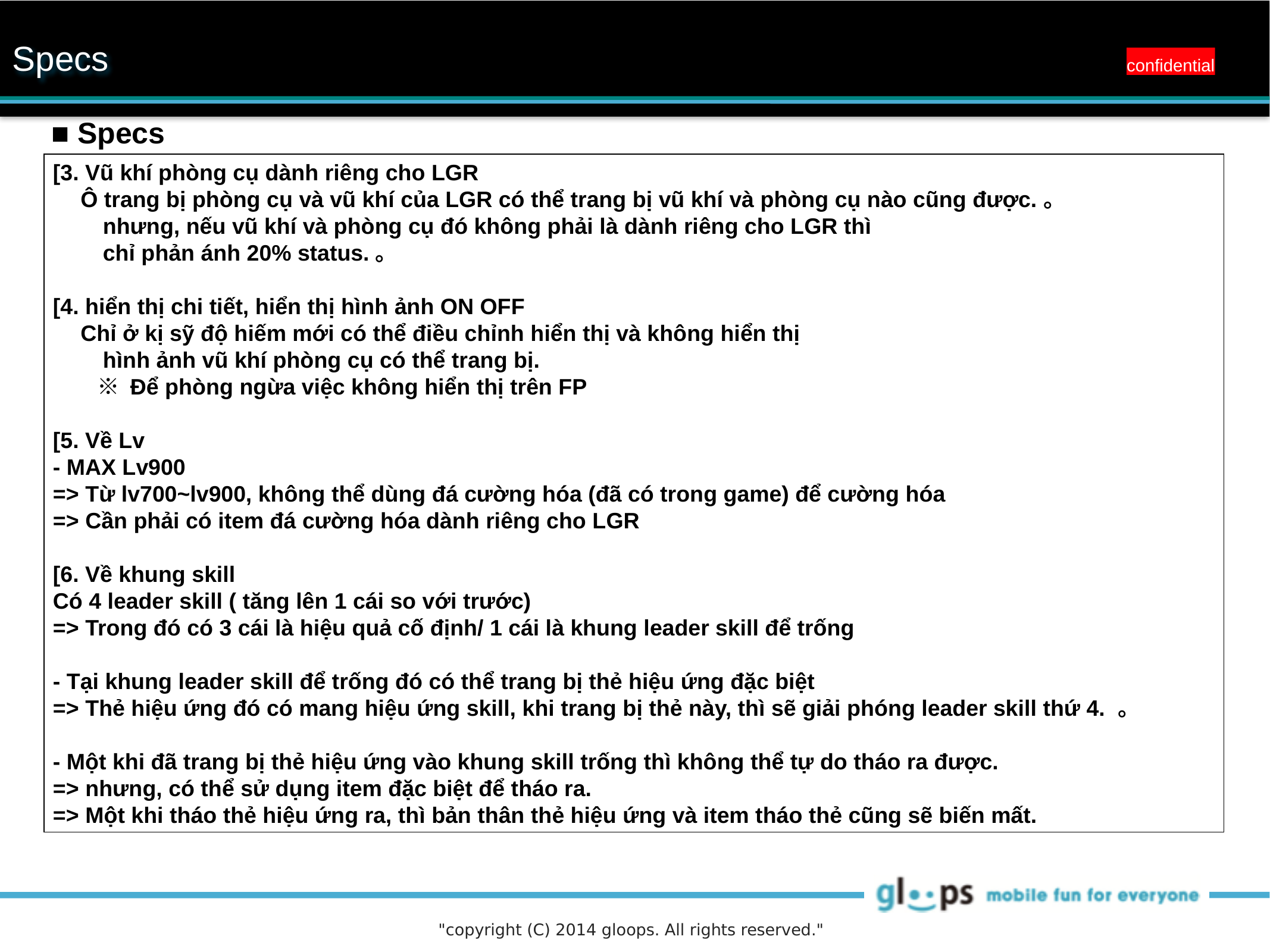

Specs
confidential
■ Specs
[3. Vũ khí phòng cụ dành riêng cho LGR
　Ô trang bị phòng cụ và vũ khí của LGR có thể trang bị vũ khí và phòng cụ nào cũng được.。
　　nhưng, nếu vũ khí và phòng cụ đó không phải là dành riêng cho LGR thì
　　chỉ phản ánh 20% status.。

[4. hiển thị chi tiết, hiển thị hình ảnh ON OFF
　Chỉ ở kị sỹ độ hiếm mới có thể điều chỉnh hiển thị và không hiển thị
　　hình ảnh vũ khí phòng cụ có thể trang bị.
　　※ Để phòng ngừa việc không hiển thị trên FP

[5. Về Lv
- MAX Lv900
=> Từ lv700~lv900, không thể dùng đá cường hóa (đã có trong game) để cường hóa
=> Cần phải có item đá cường hóa dành riêng cho LGR

[6. Về khung skill
Có 4 leader skill ( tăng lên 1 cái so với trước)
=> Trong đó có 3 cái là hiệu quả cố định/ 1 cái là khung leader skill để trống

- Tại khung leader skill để trống đó có thể trang bị thẻ hiệu ứng đặc biệt
=> Thẻ hiệu ứng đó có mang hiệu ứng skill, khi trang bị thẻ này, thì sẽ giải phóng leader skill thứ 4. 。

- Một khi đã trang bị thẻ hiệu ứng vào khung skill trống thì không thể tự do tháo ra được.
=> nhưng, có thể sử dụng item đặc biệt để tháo ra.
=> Một khi tháo thẻ hiệu ứng ra, thì bản thân thẻ hiệu ứng và item tháo thẻ cũng sẽ biến mất.